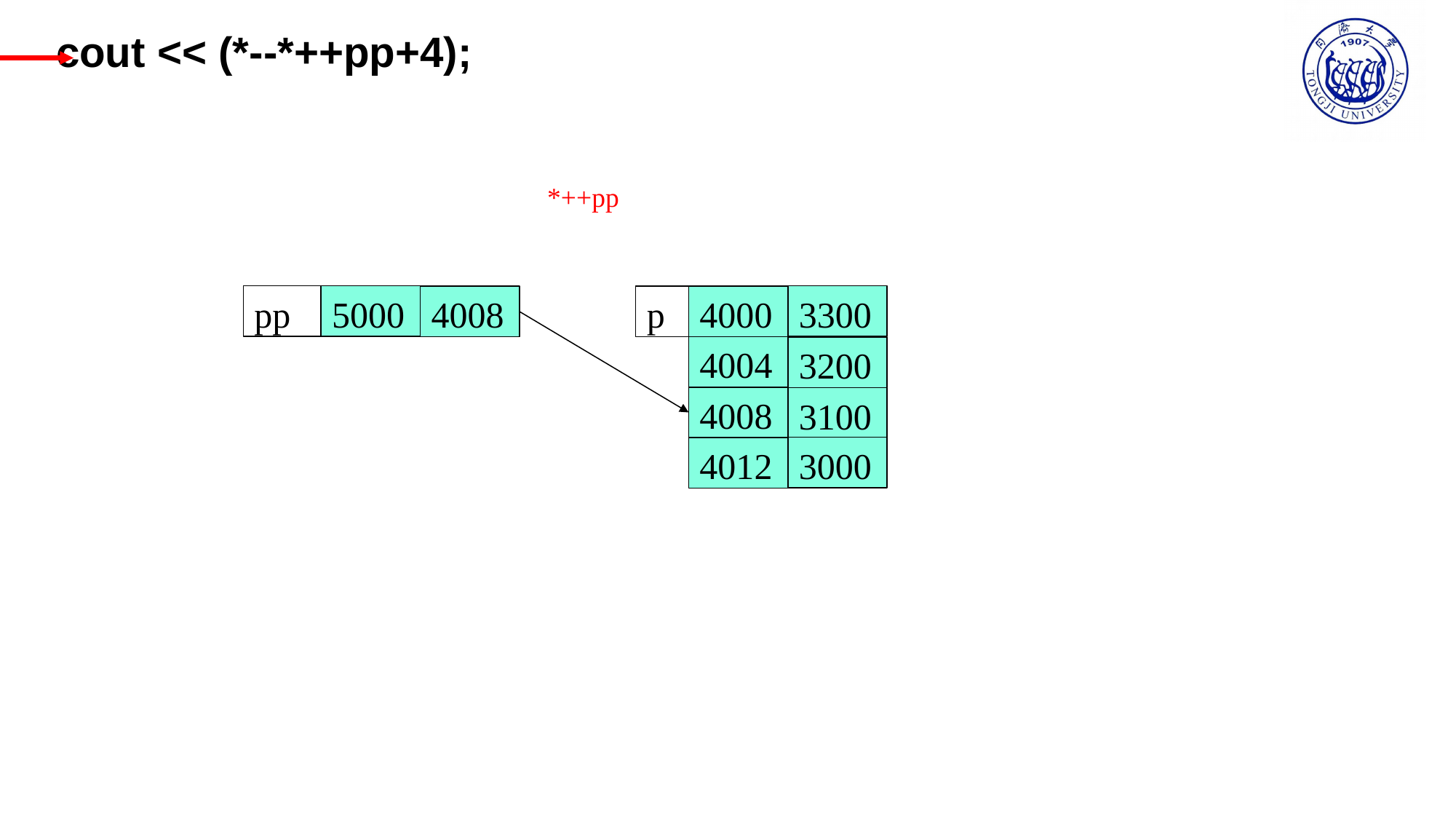

cout << (*--*++pp+4);
*++pp
pp
5000
3300
4008
p
4000
4004
3200
4008
3100
3000
4012